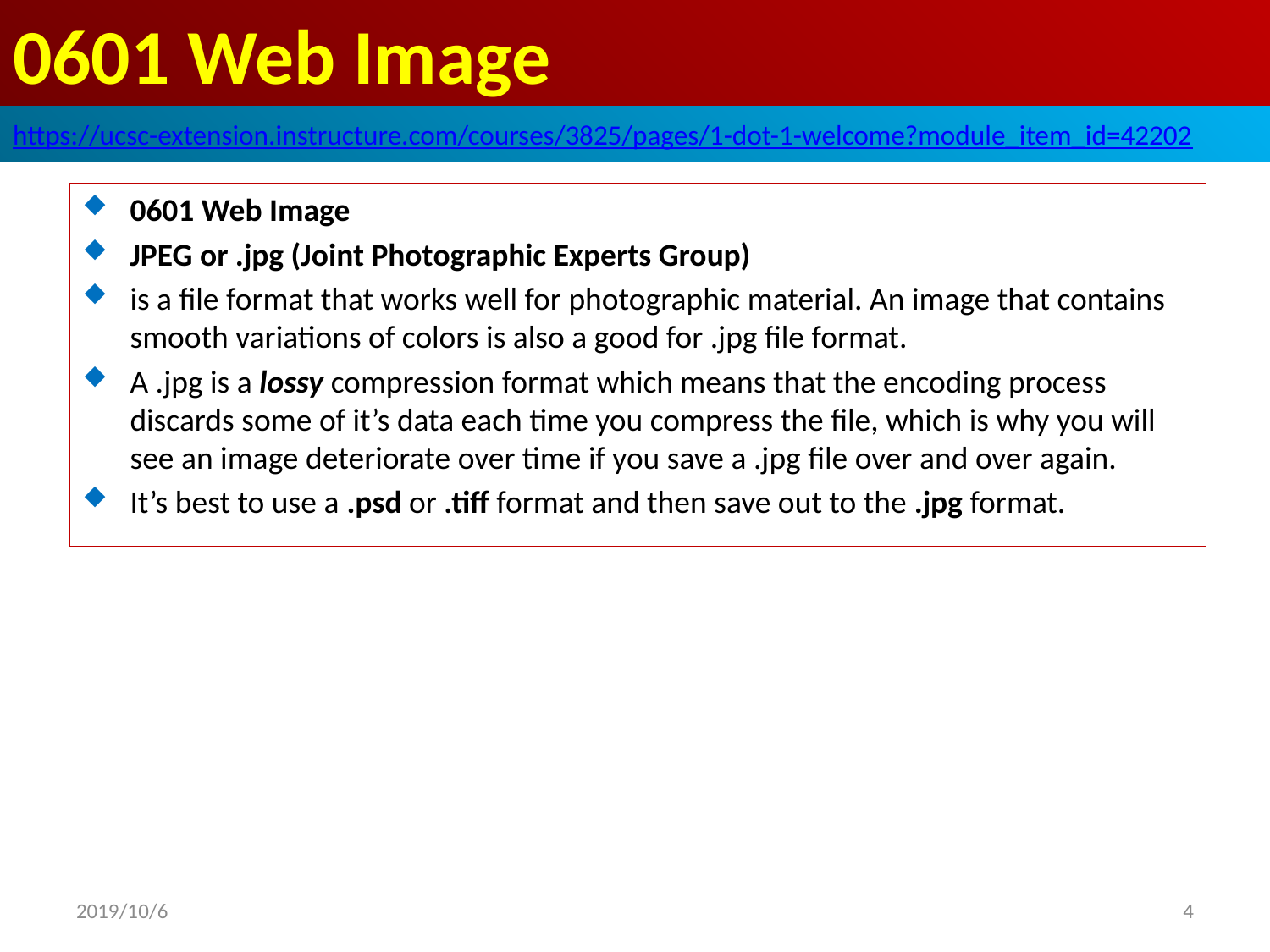

# 0601 Web Image

https://ucsc-extension.instructure.com/courses/3825/pages/1-dot-1-welcome?module_item_id=42202
0601 Web Image
JPEG or .jpg (Joint Photographic Experts Group)
is a file format that works well for photographic material. An image that contains smooth variations of colors is also a good for .jpg file format.
A .jpg is a lossy compression format which means that the encoding process discards some of it’s data each time you compress the file, which is why you will see an image deteriorate over time if you save a .jpg file over and over again.
It’s best to use a .psd or .tiff format and then save out to the .jpg format.
2019/10/6
4